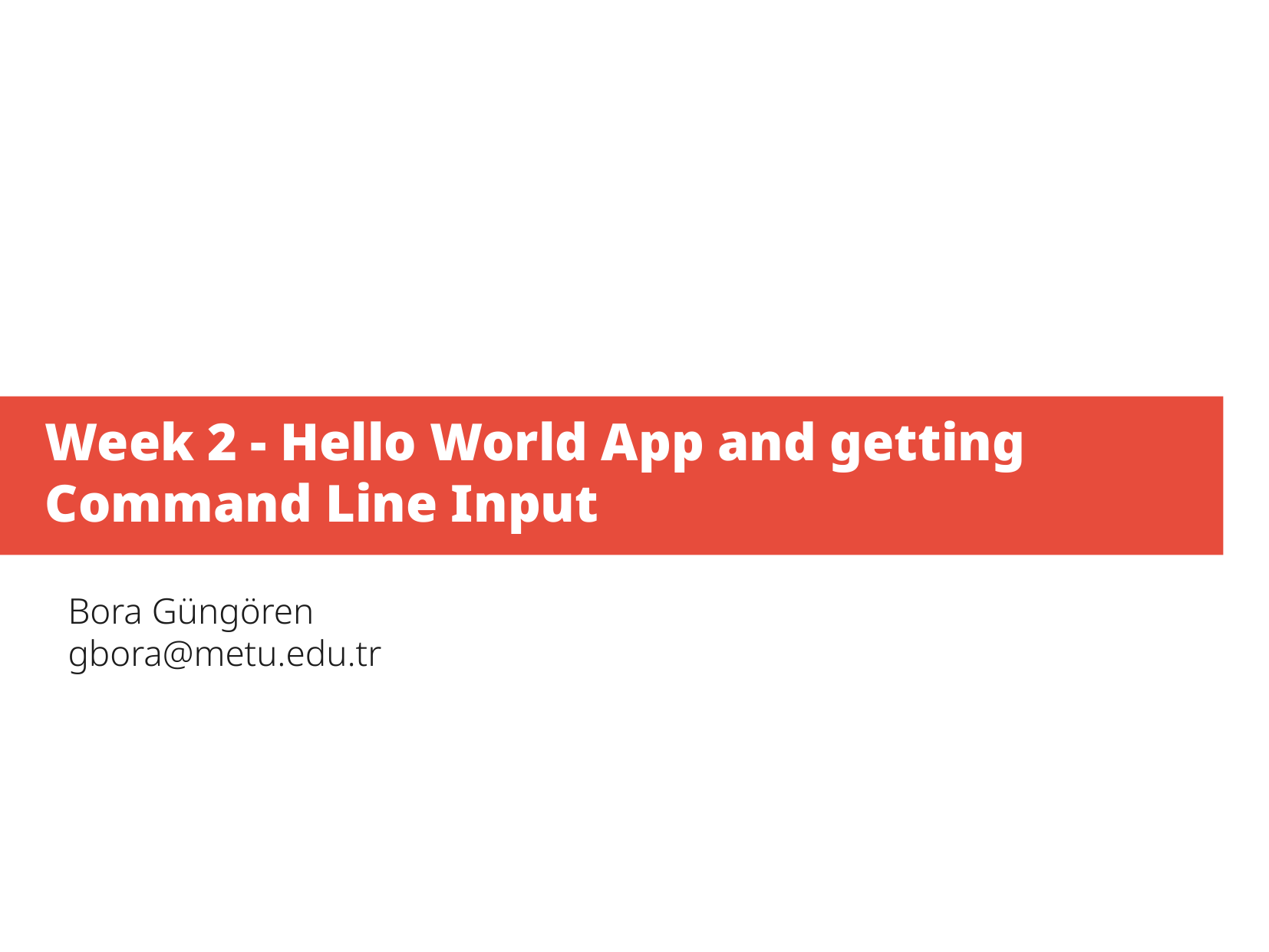

Week 2 - Hello World App and getting Command Line Input
Bora Güngören
gbora@metu.edu.tr